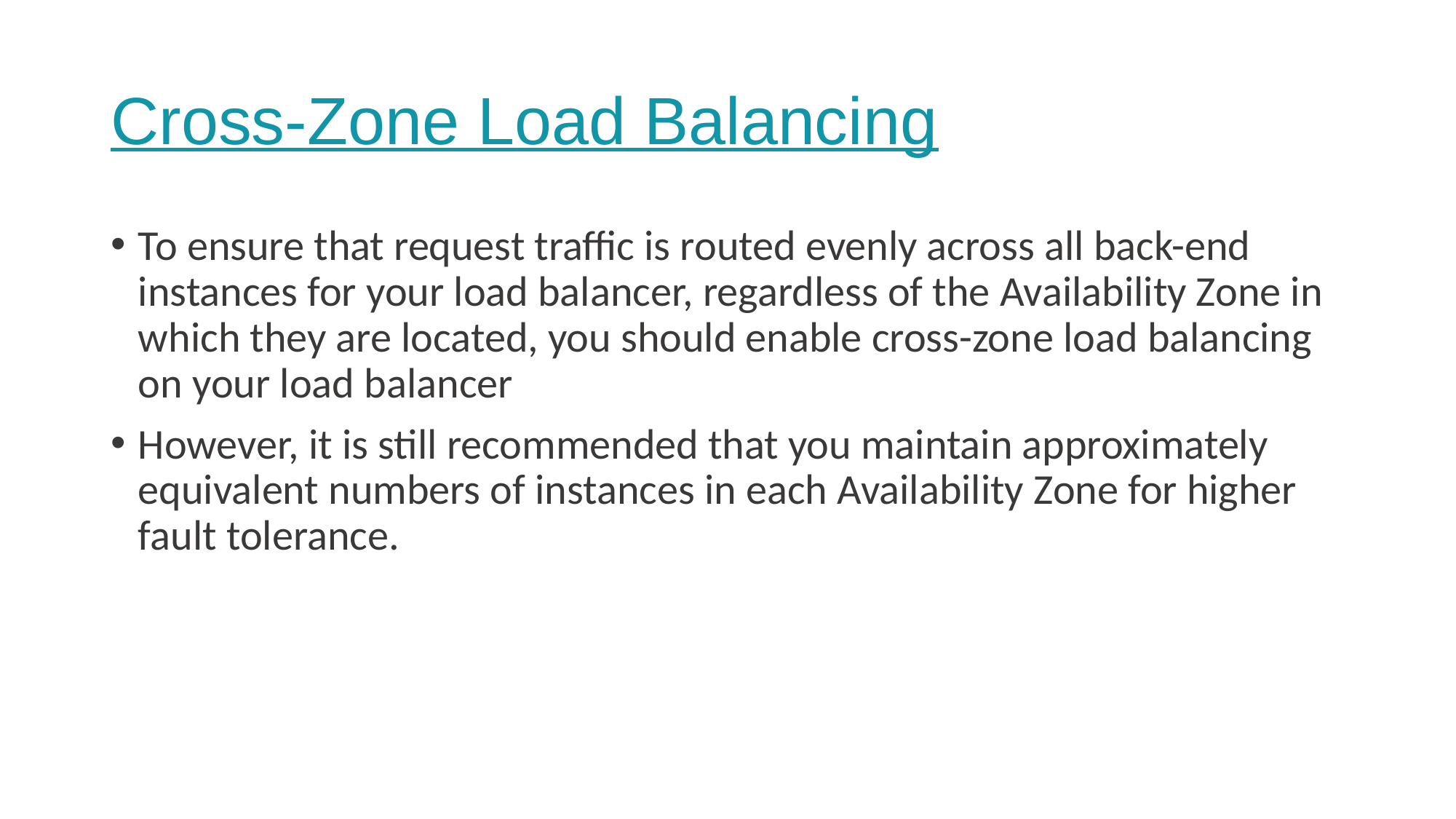

# Cross-Zone Load Balancing
To ensure that request traffic is routed evenly across all back-end instances for your load balancer, regardless of the Availability Zone in which they are located, you should enable cross-zone load balancing on your load balancer
However, it is still recommended that you maintain approximately equivalent numbers of instances in each Availability Zone for higher fault tolerance.